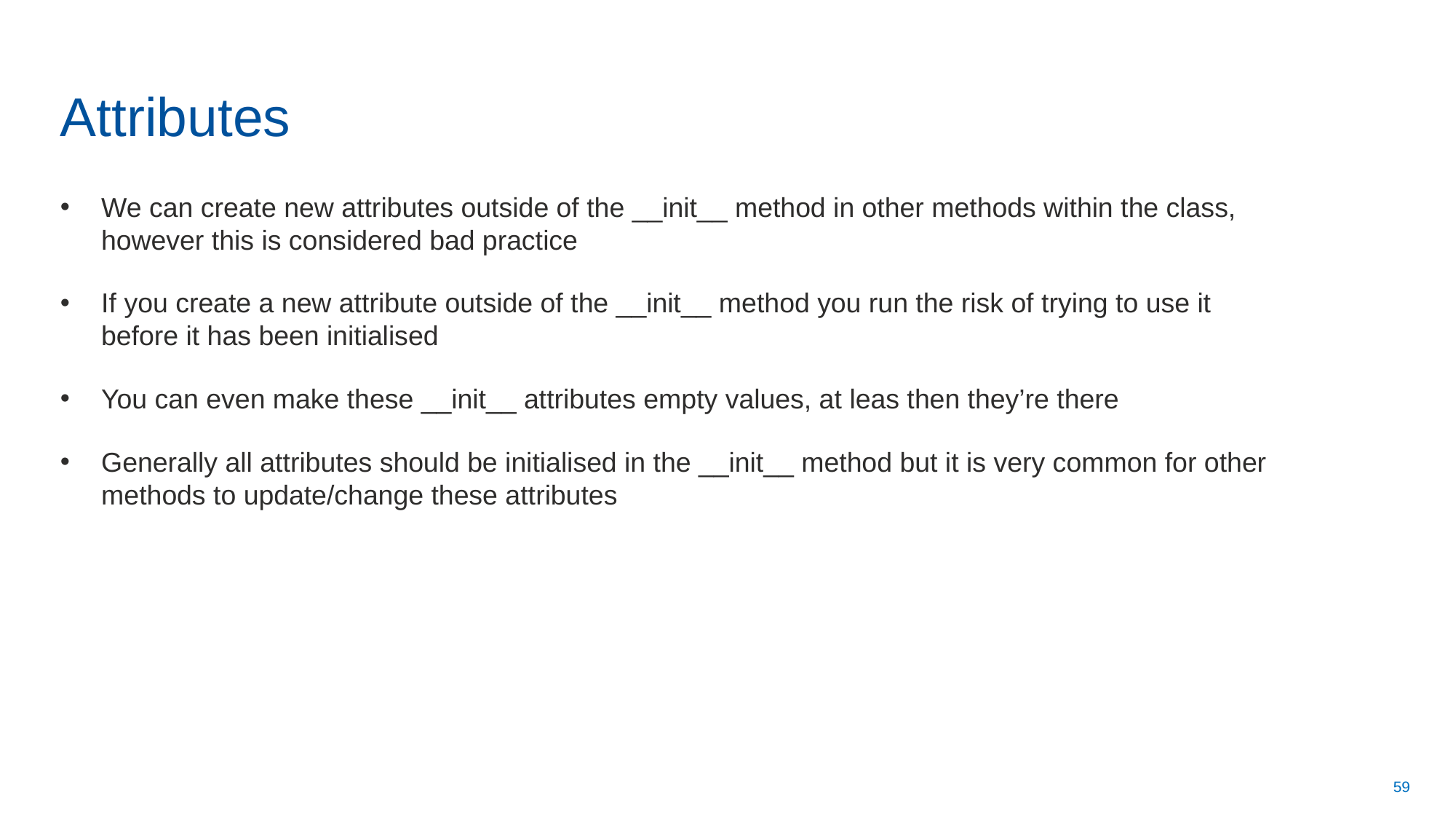

# Attributes
We can create new attributes outside of the __init__ method in other methods within the class, however this is considered bad practice
If you create a new attribute outside of the __init__ method you run the risk of trying to use it before it has been initialised
You can even make these __init__ attributes empty values, at leas then they’re there
Generally all attributes should be initialised in the __init__ method but it is very common for other methods to update/change these attributes